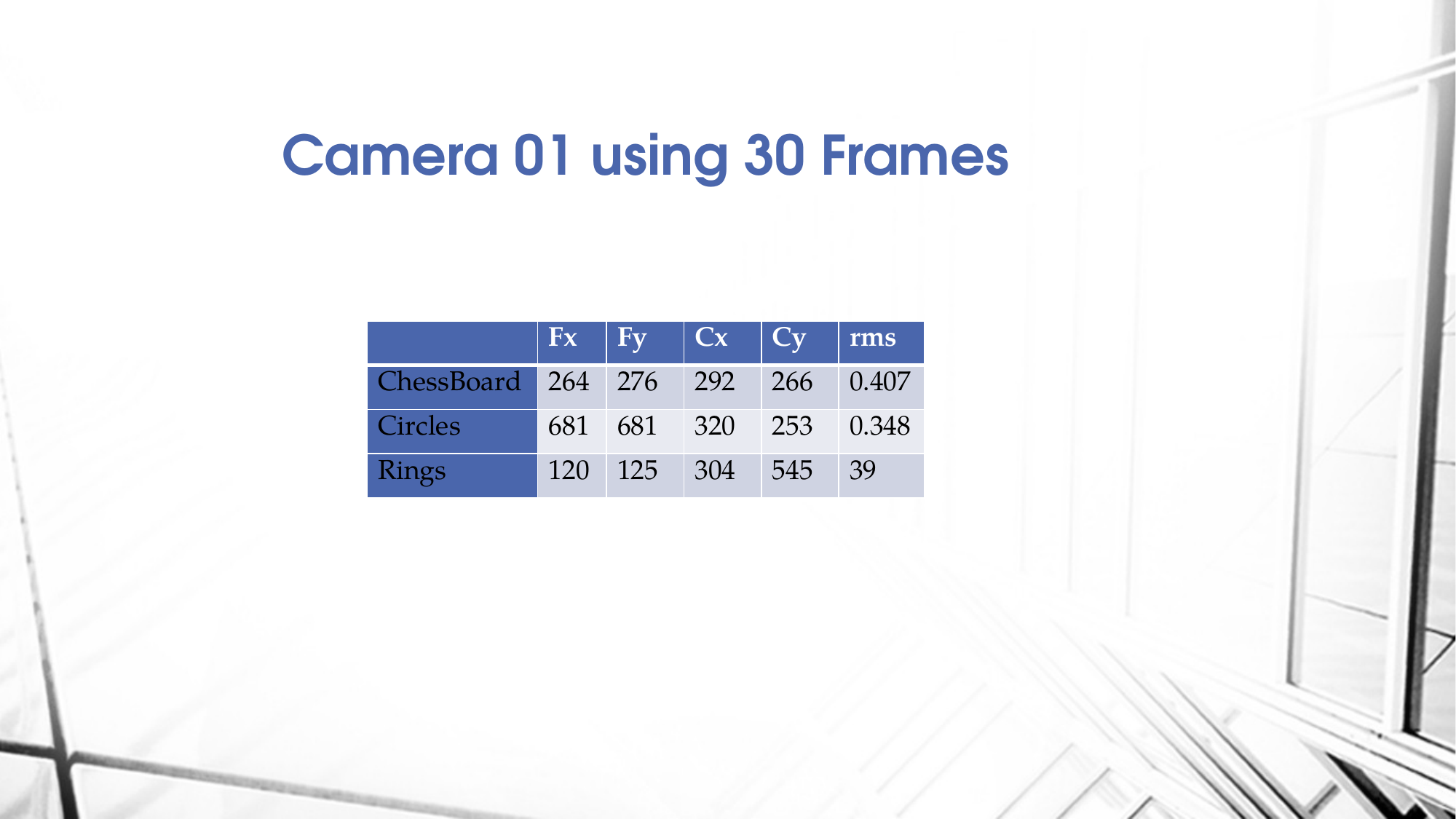

# Camera 01 using 30 Frames
|  | Fx | Fy | Cx | Cy | rms |
| --- | --- | --- | --- | --- | --- |
| ChessBoard | 264 | 276 | 292 | 266 | 0.407 |
| Circles | 681 | 681 | 320 | 253 | 0.348 |
| Rings | 120 | 125 | 304 | 545 | 39 |